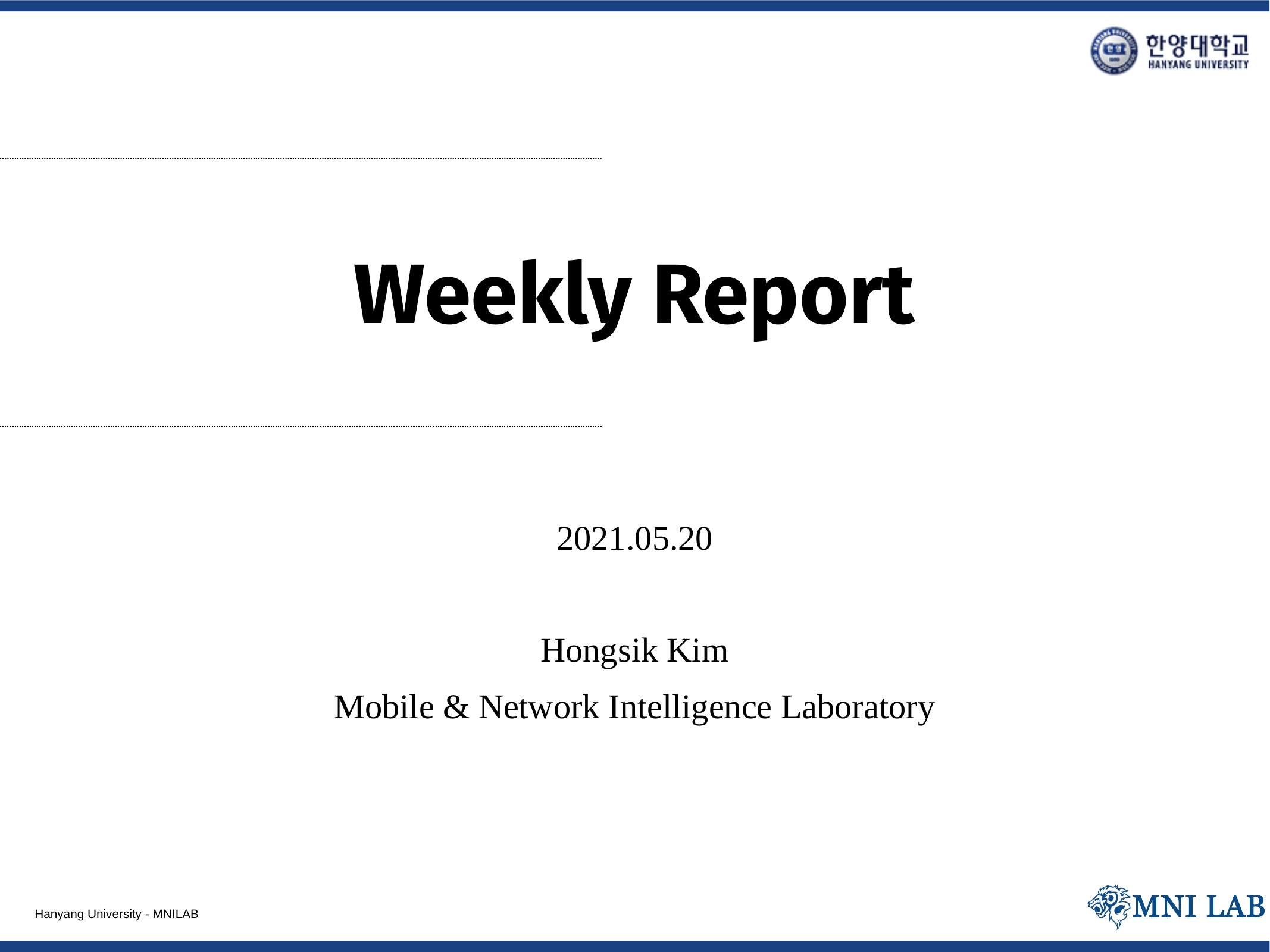

# Weekly Report
2021.05.20

Hongsik Kim
Mobile & Network Intelligence Laboratory